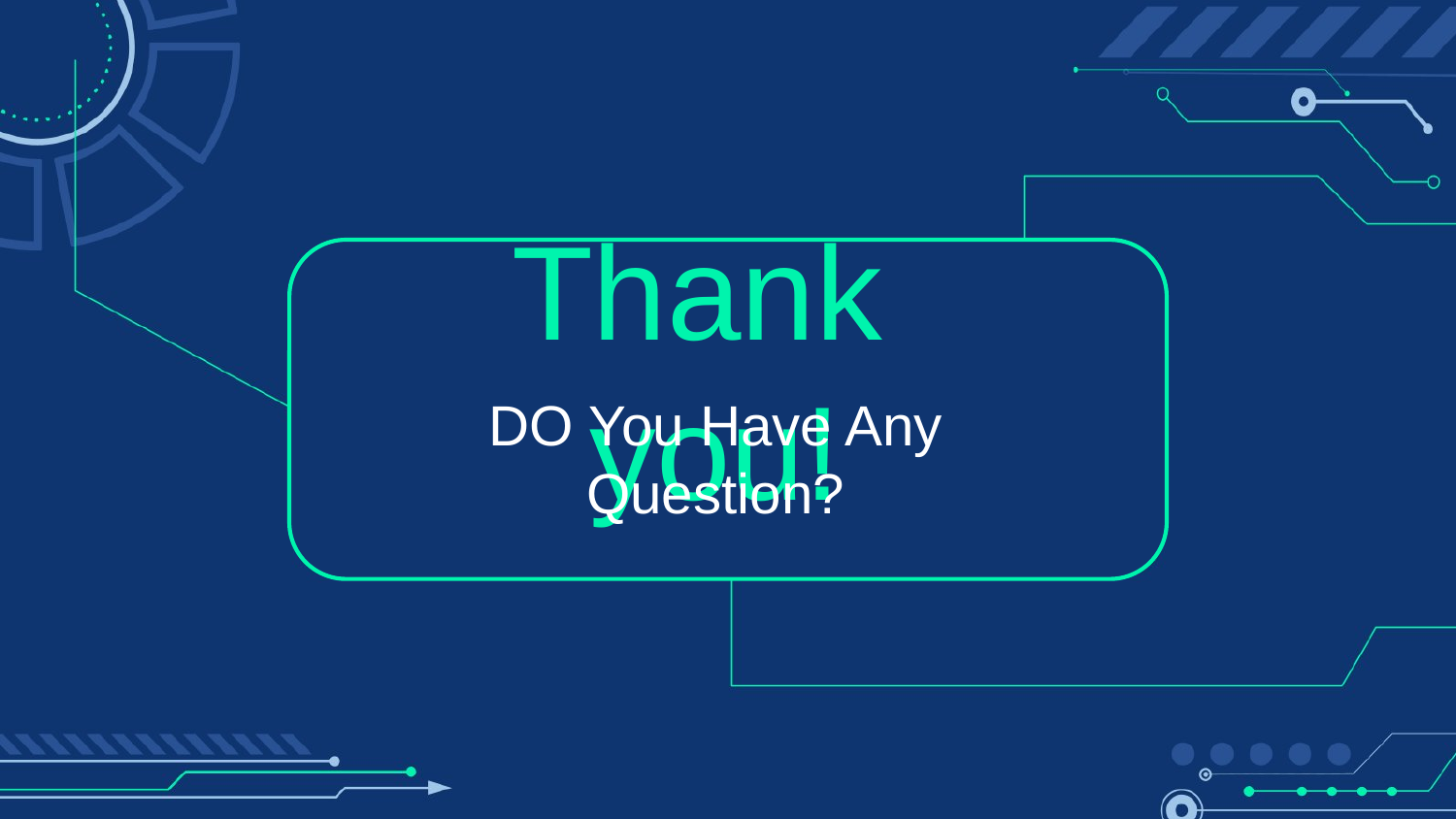

Thank  you!
DO You Have Any Question?